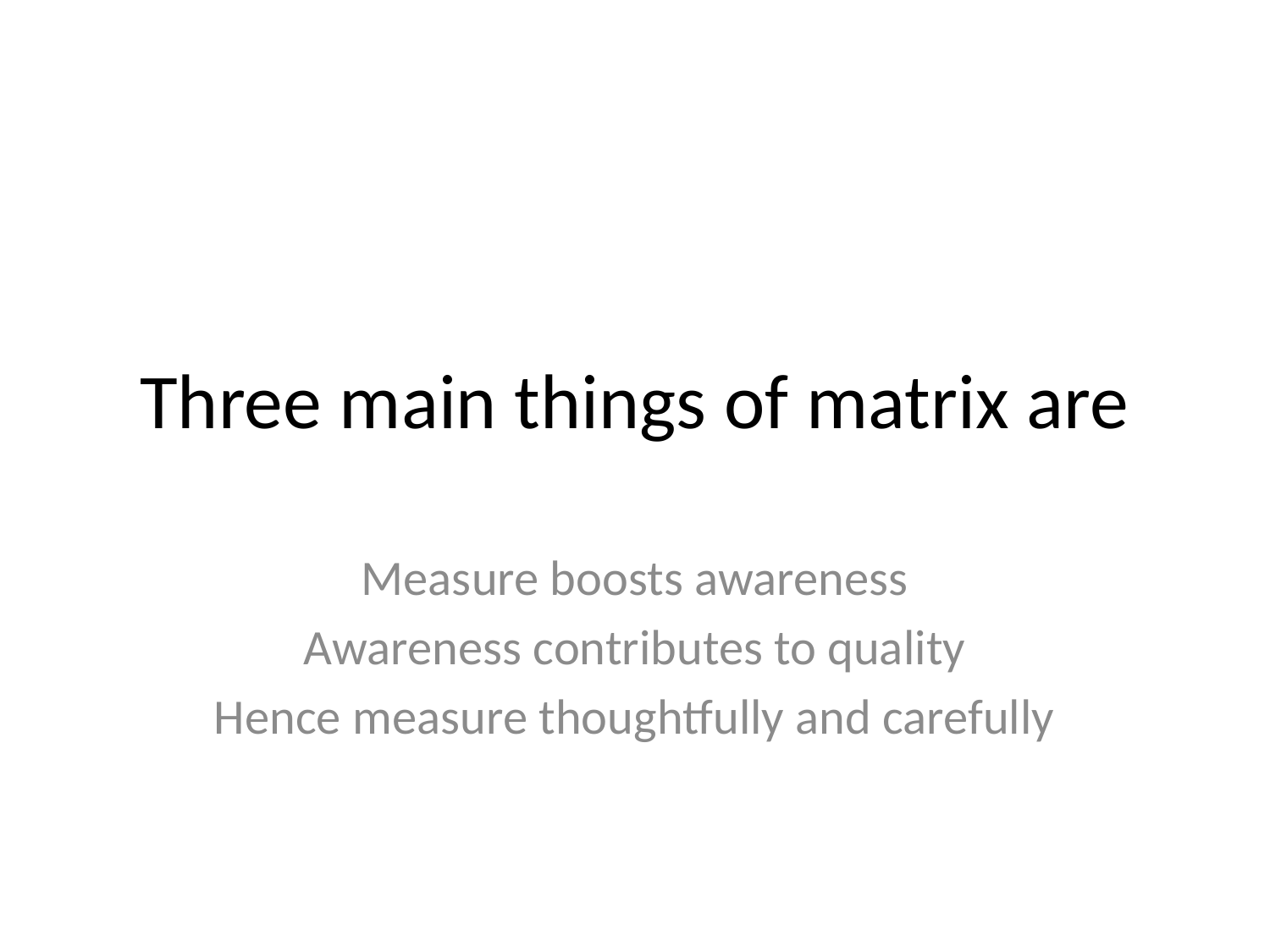

# Three main things of matrix are
Measure boosts awareness
Awareness contributes to quality
Hence measure thoughtfully and carefully